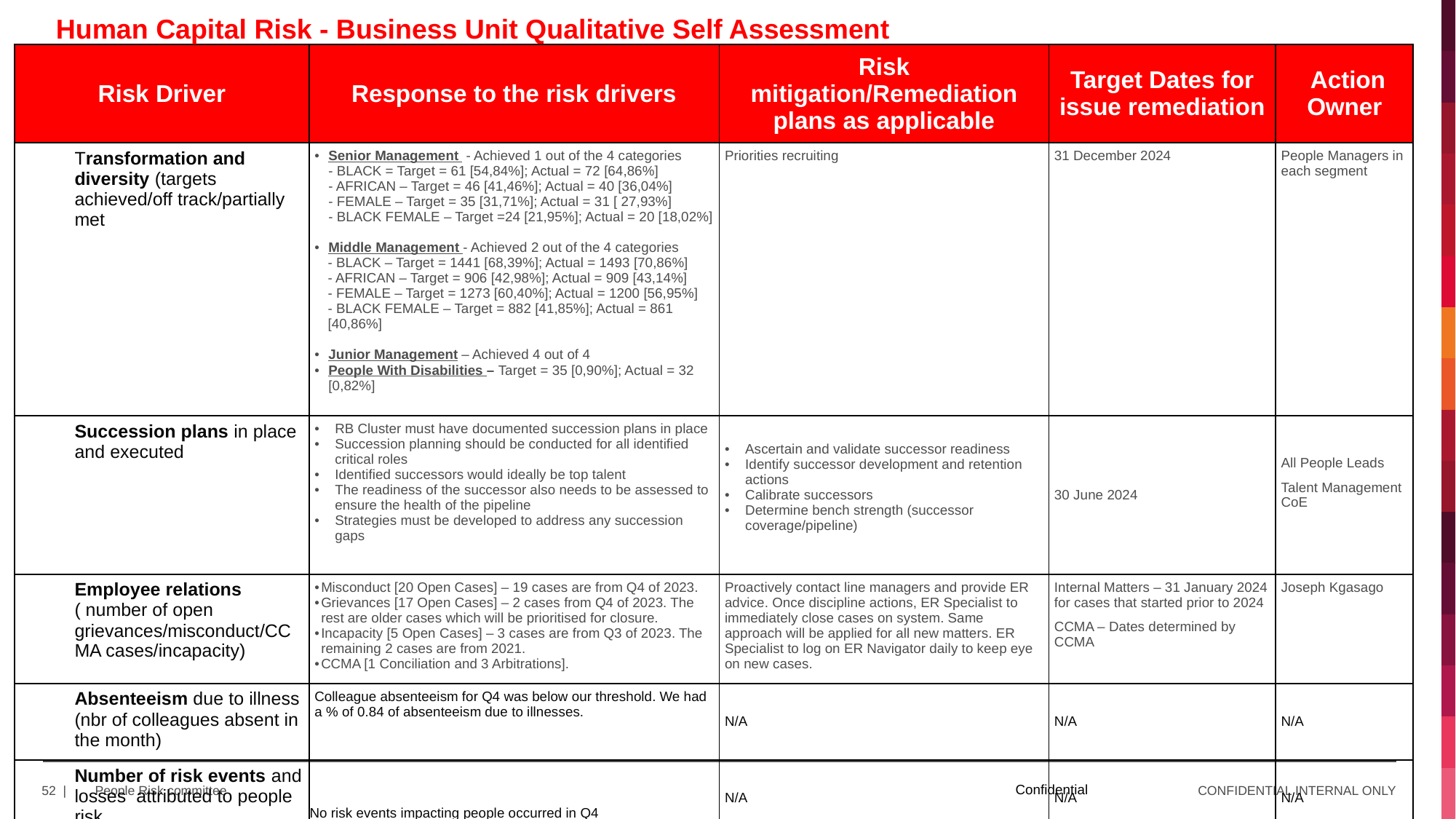

Human Capital Risk - Business Unit Qualitative Self Assessment
| Risk Driver | Response to the risk drivers | Risk mitigation/Remediation plans as applicable | Target Dates for issue remediation | Action Owner | Action Owner |
| --- | --- | --- | --- | --- | --- |
| Transformation and diversity (targets achieved/off track/partially met | Senior Management - Achieved 1 out of the 4 categories - BLACK = Target = 61 [54,84%]; Actual = 72 [64,86%] - AFRICAN – Target = 46 [41,46%]; Actual = 40 [36,04%] - FEMALE – Target = 35 [31,71%]; Actual = 31 [ 27,93%] - BLACK FEMALE – Target =24 [21,95%]; Actual = 20 [18,02%] Middle Management - Achieved 2 out of the 4 categories - BLACK – Target = 1441 [68,39%]; Actual = 1493 [70,86%] - AFRICAN – Target = 906 [42,98%]; Actual = 909 [43,14%] - FEMALE – Target = 1273 [60,40%]; Actual = 1200 [56,95%] - BLACK FEMALE – Target = 882 [41,85%]; Actual = 861 [40,86%] Junior Management – Achieved 4 out of 4 People With Disabilities – Target = 35 [0,90%]; Actual = 32 [0,82%] | Priorities recruiting | 31 December 2024 |  | People Managers in each segment |
| Succession plans in place and executed | RB Cluster must have documented succession plans in place Succession planning should be conducted for all identified critical roles  Identified successors would ideally be top talent The readiness of the successor also needs to be assessed to ensure the health of the pipeline Strategies must be developed to address any succession gaps | Ascertain and validate successor readiness Identify successor development and retention actions Calibrate successors Determine bench strength (successor coverage/pipeline) | 30 June 2024 |  | All People Leads Talent Management CoE |
| Employee relations ( number of open grievances/misconduct/CCMA cases/incapacity) | Misconduct [20 Open Cases] – 19 cases are from Q4 of 2023. Grievances [17 Open Cases] – 2 cases from Q4 of 2023. The rest are older cases which will be prioritised for closure. Incapacity [5 Open Cases] – 3 cases are from Q3 of 2023. The remaining 2 cases are from 2021. CCMA [1 Conciliation and 3 Arbitrations]. | Proactively contact line managers and provide ER advice. Once discipline actions, ER Specialist to immediately close cases on system. Same approach will be applied for all new matters. ER Specialist to log on ER Navigator daily to keep eye on new cases. | Internal Matters – 31 January 2024 for cases that started prior to 2024 CCMA – Dates determined by CCMA | Joseph Kgasago | Joseph Kgasago |
| Absenteeism due to illness (nbr of colleagues absent in the month) | Colleague absenteeism for Q4 was below our threshold. We had a % of 0.84 of absenteeism due to illnesses. | N/A | N/A |  | N/A |
| Number of risk events and losses attributed to people risk | No risk events impacting people occurred in Q4 | N/A | N/A |  | N/A |
| Assurance performed pertaining to Human Capital (people) risk: |  |  |  |  |  |
| Number of internal audits and outcomes | No internal audits done in Q4 | N/A | N/A | N/A |  |
| Control testing outcomes (RCSAs/CPAs) | No control testing was done | N/A | N/A | N/A |  |
| Compliance reviews and outcomes |  |  |  |  |  |
Confidential